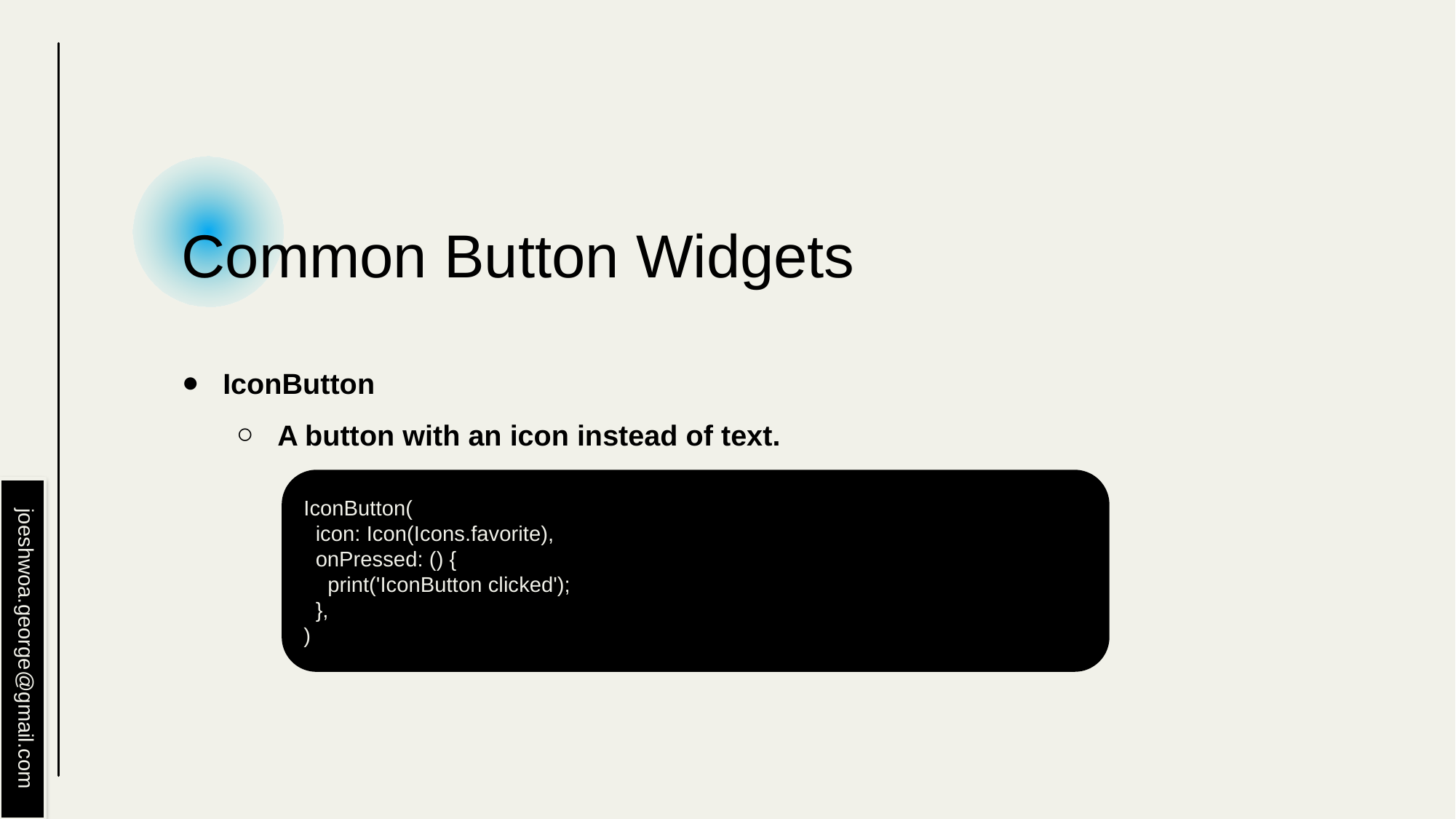

# Common Button Widgets
IconButton
A button with an icon instead of text.
IconButton(
  icon: Icon(Icons.favorite),
  onPressed: () {
    print('IconButton clicked');
  },
)
joeshwoa.george@gmail.com